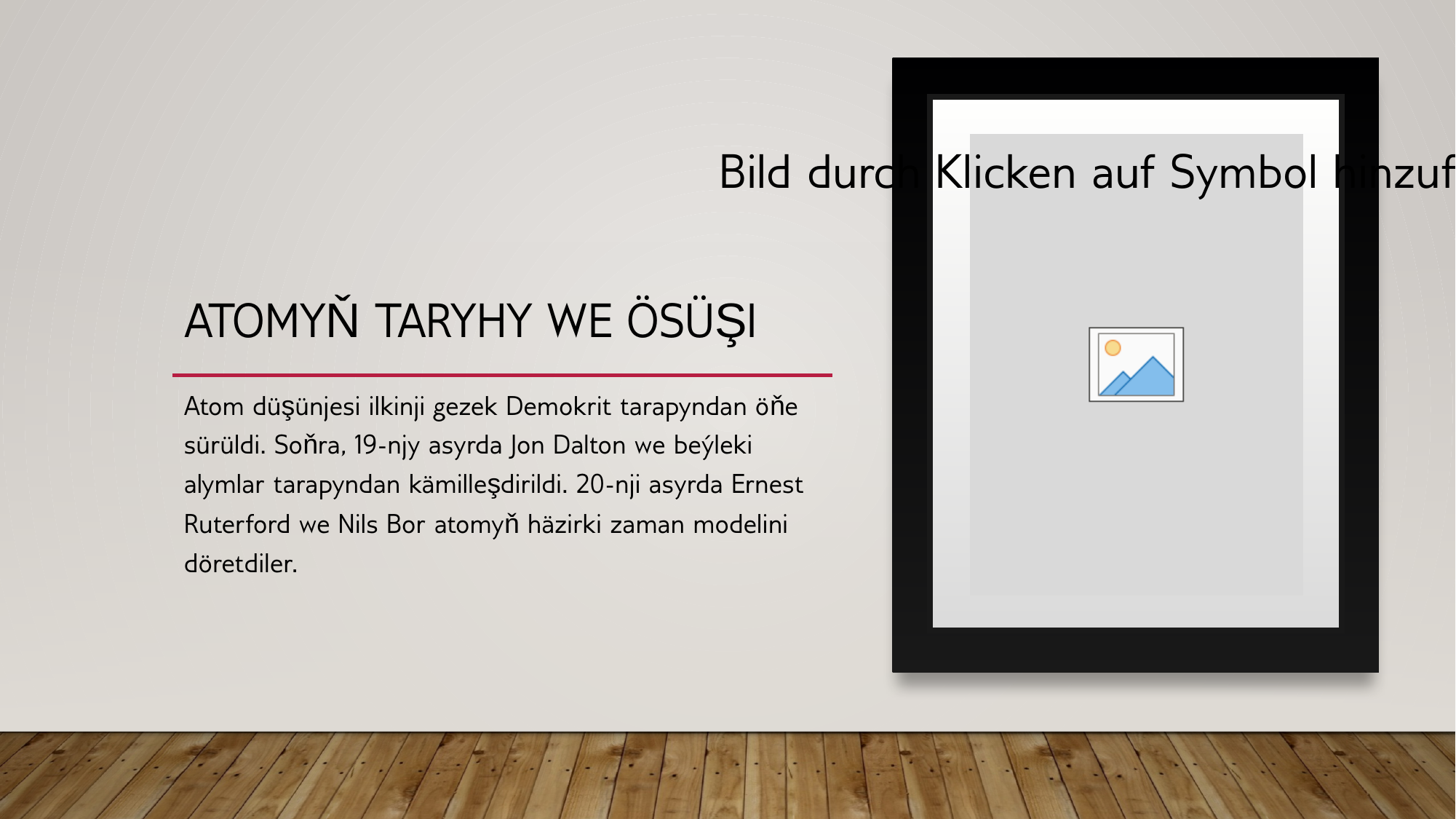

# ATOMYŇ TARYHY WE ÖSÜŞI
Atom düşünjesi ilkinji gezek Demokrit tarapyndan öňe sürüldi. Soňra, 19-njy asyrda Jon Dalton we beýleki alymlar tarapyndan kämilleşdirildi. 20-nji asyrda Ernest Ruterford we Nils Bor atomyň häzirki zaman modelini döretdiler.